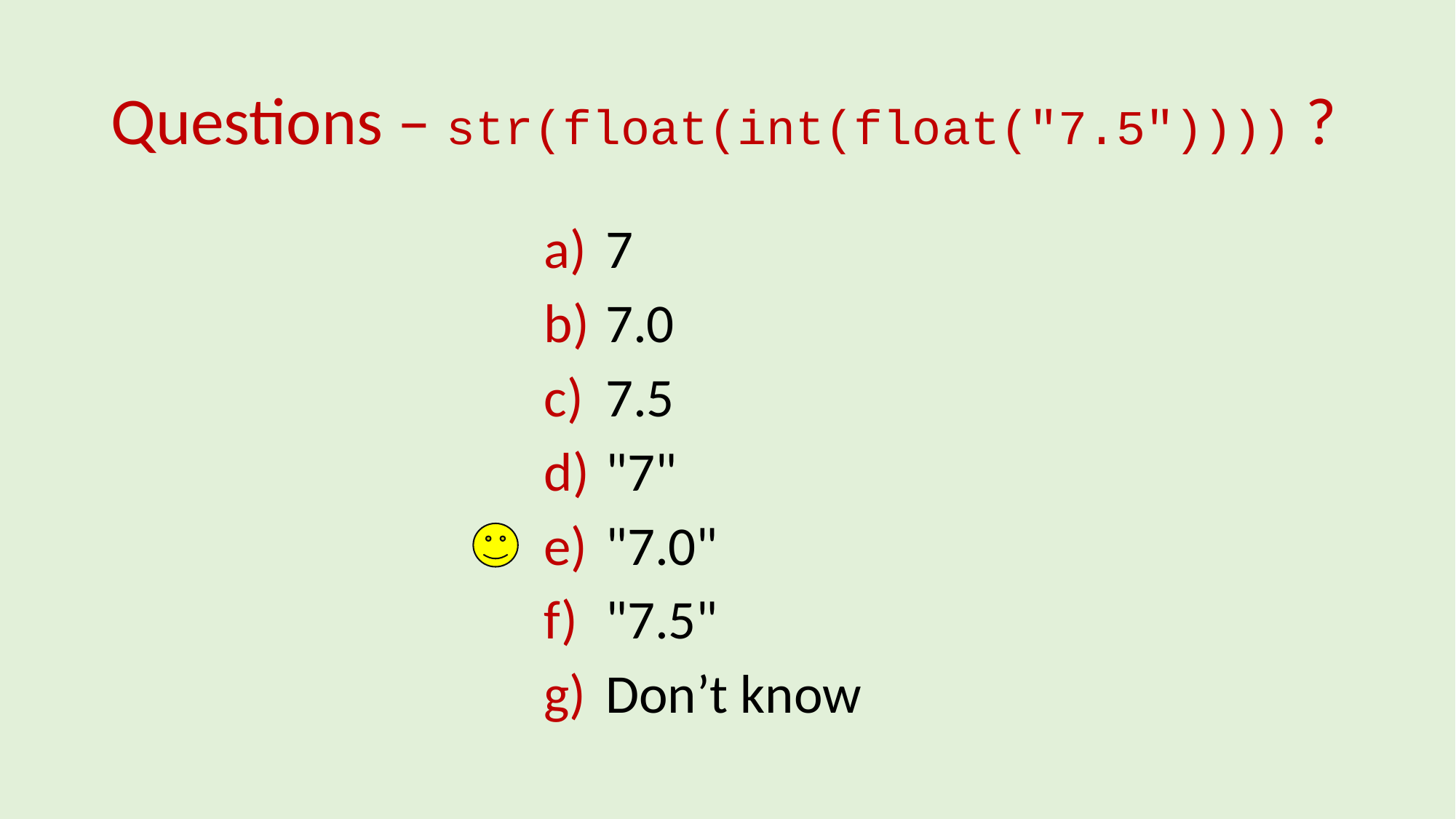

# Questions – str(float(int(float("7.5")))) ?
7
7.0
7.5
"7"
"7.0"
"7.5"
Don’t know